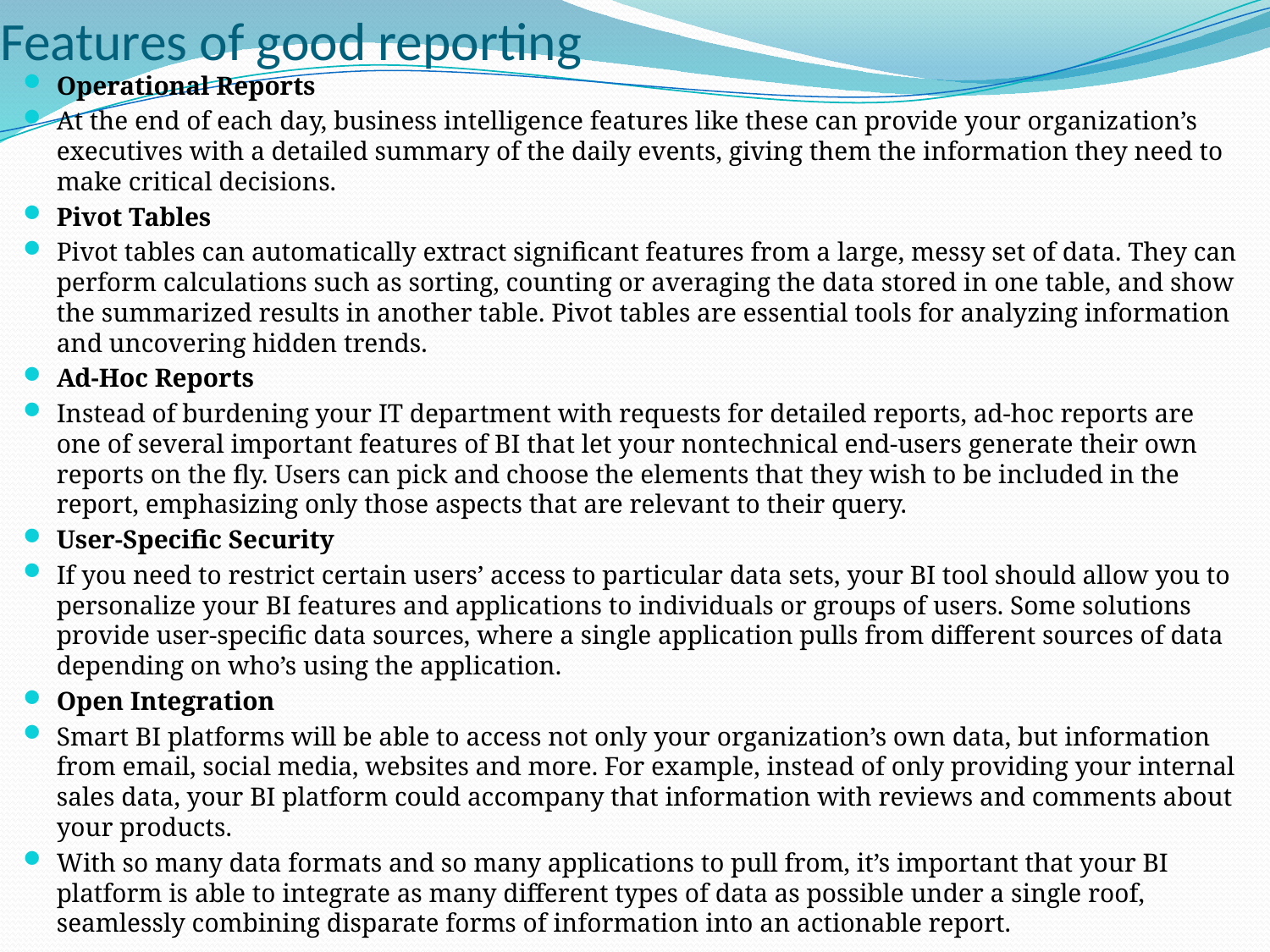

# Features of good reporting
Operational Reports
At the end of each day, business intelligence features like these can provide your organization’s executives with a detailed summary of the daily events, giving them the information they need to make critical decisions.
Pivot Tables
Pivot tables can automatically extract significant features from a large, messy set of data. They can perform calculations such as sorting, counting or averaging the data stored in one table, and show the summarized results in another table. Pivot tables are essential tools for analyzing information and uncovering hidden trends.
Ad-Hoc Reports
Instead of burdening your IT department with requests for detailed reports, ad-hoc reports are one of several important features of BI that let your nontechnical end-users generate their own reports on the fly. Users can pick and choose the elements that they wish to be included in the report, emphasizing only those aspects that are relevant to their query.
User-Specific Security
If you need to restrict certain users’ access to particular data sets, your BI tool should allow you to personalize your BI features and applications to individuals or groups of users. Some solutions provide user-specific data sources, where a single application pulls from different sources of data depending on who’s using the application.
Open Integration
Smart BI platforms will be able to access not only your organization’s own data, but information from email, social media, websites and more. For example, instead of only providing your internal sales data, your BI platform could accompany that information with reviews and comments about your products.
With so many data formats and so many applications to pull from, it’s important that your BI platform is able to integrate as many different types of data as possible under a single roof, seamlessly combining disparate forms of information into an actionable report.